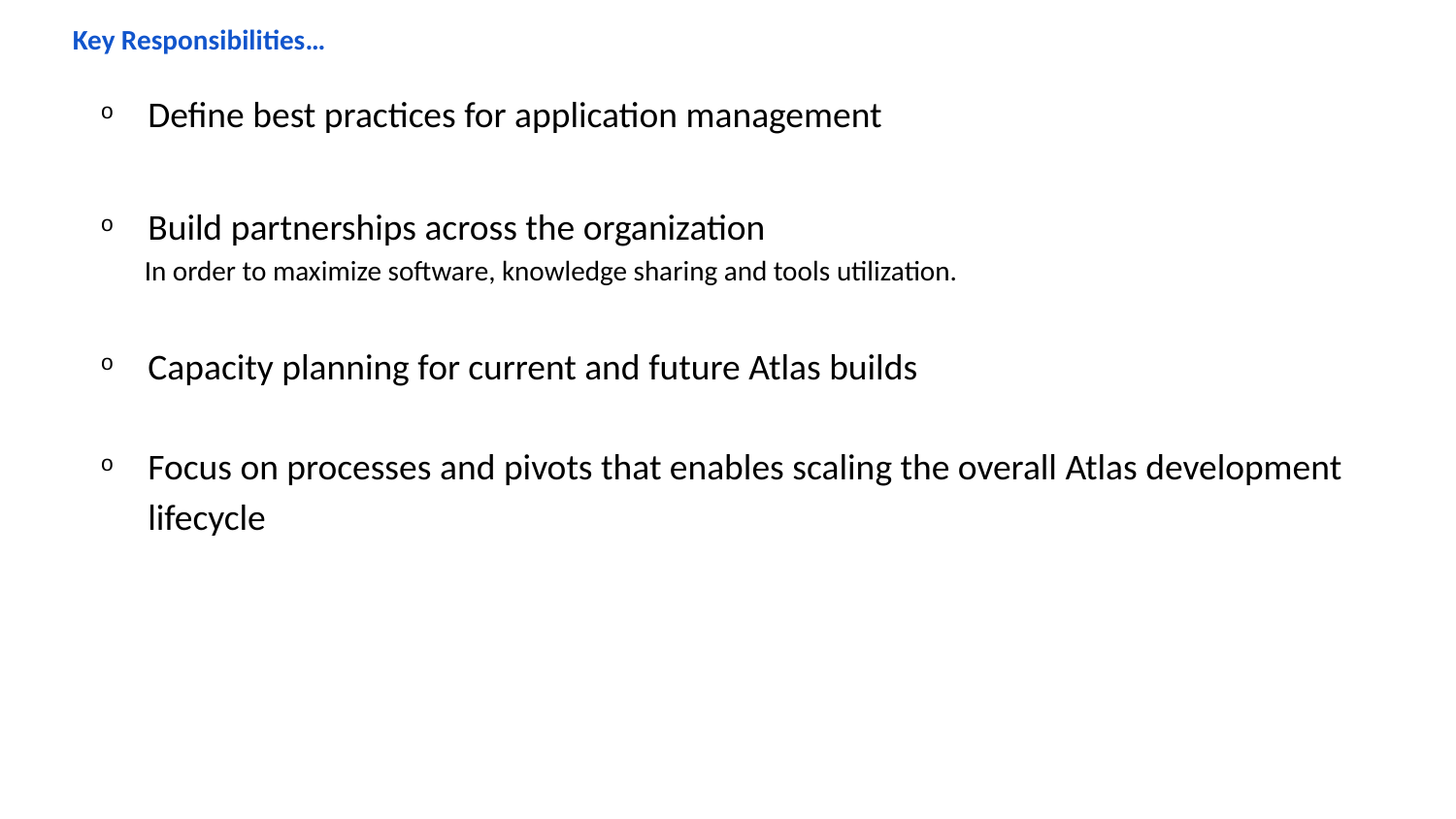

# Key Responsibilities…
Define best practices for application management

Build partnerships across the organization
       In order to maximize software, knowledge sharing and tools utilization.

Capacity planning for current and future Atlas builds
Focus on processes and pivots that enables scaling the overall Atlas development lifecycle